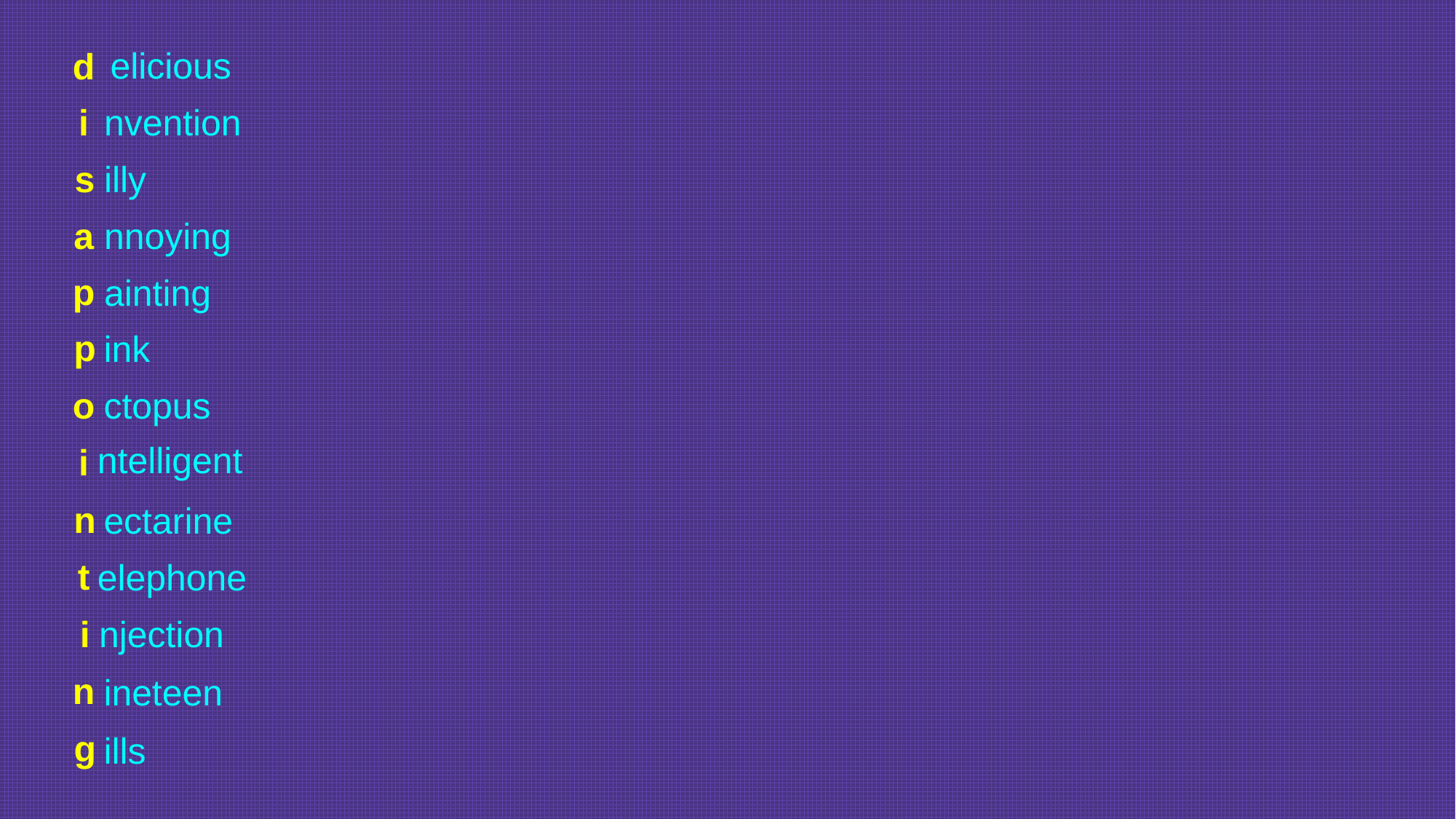

elicious
d
nvention
i
illy
s
nnoying
a
ainting
p
ink
p
ctopus
o
ntelligent
i
ectarine
n
elephone
t
njection
i
ineteen
n
ills
g